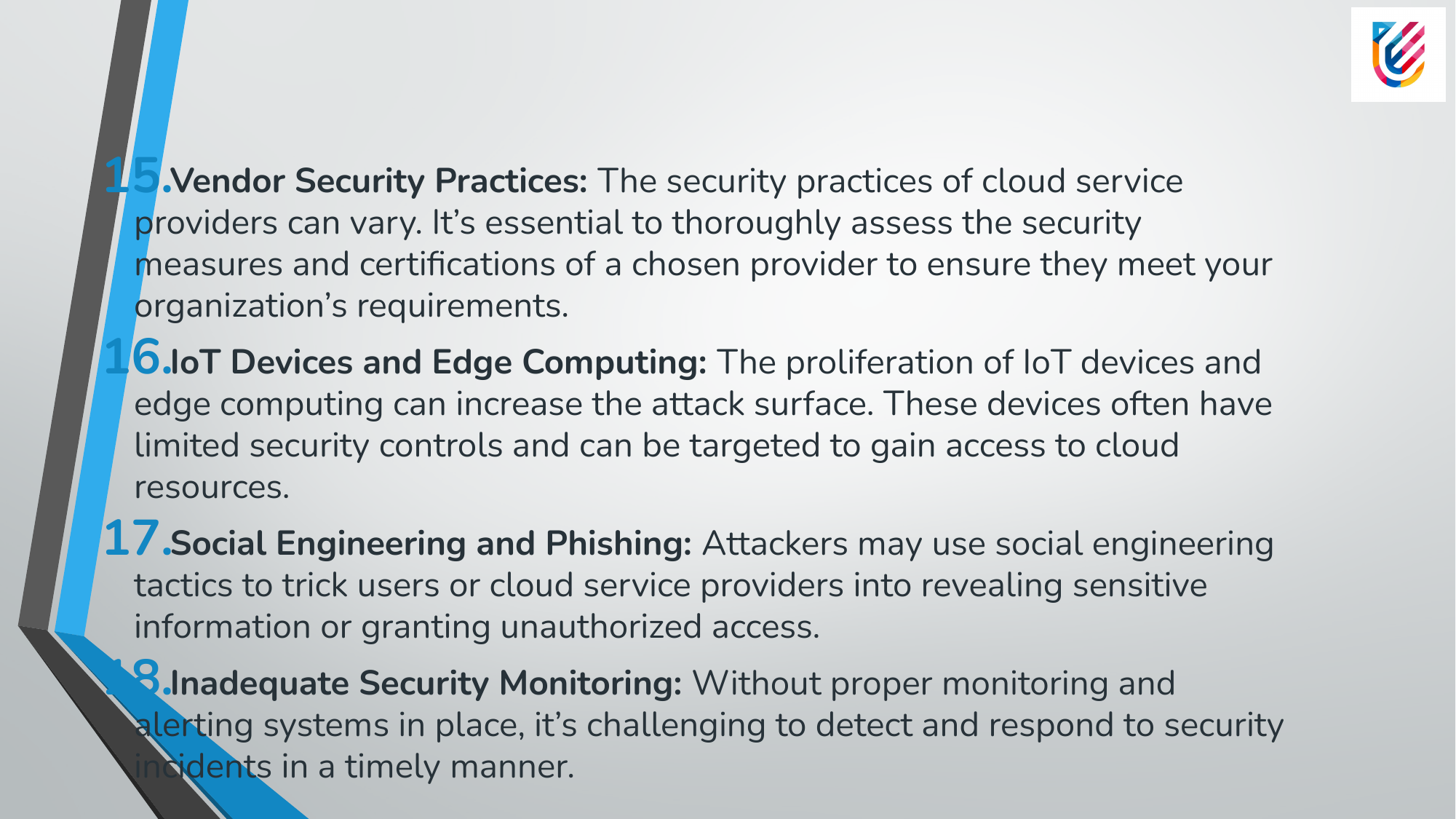

#
Vendor Security Practices: The security practices of cloud service providers can vary. It’s essential to thoroughly assess the security measures and certifications of a chosen provider to ensure they meet your organization’s requirements.
IoT Devices and Edge Computing: The proliferation of IoT devices and edge computing can increase the attack surface. These devices often have limited security controls and can be targeted to gain access to cloud resources.
Social Engineering and Phishing: Attackers may use social engineering tactics to trick users or cloud service providers into revealing sensitive information or granting unauthorized access.
Inadequate Security Monitoring: Without proper monitoring and alerting systems in place, it’s challenging to detect and respond to security incidents in a timely manner.